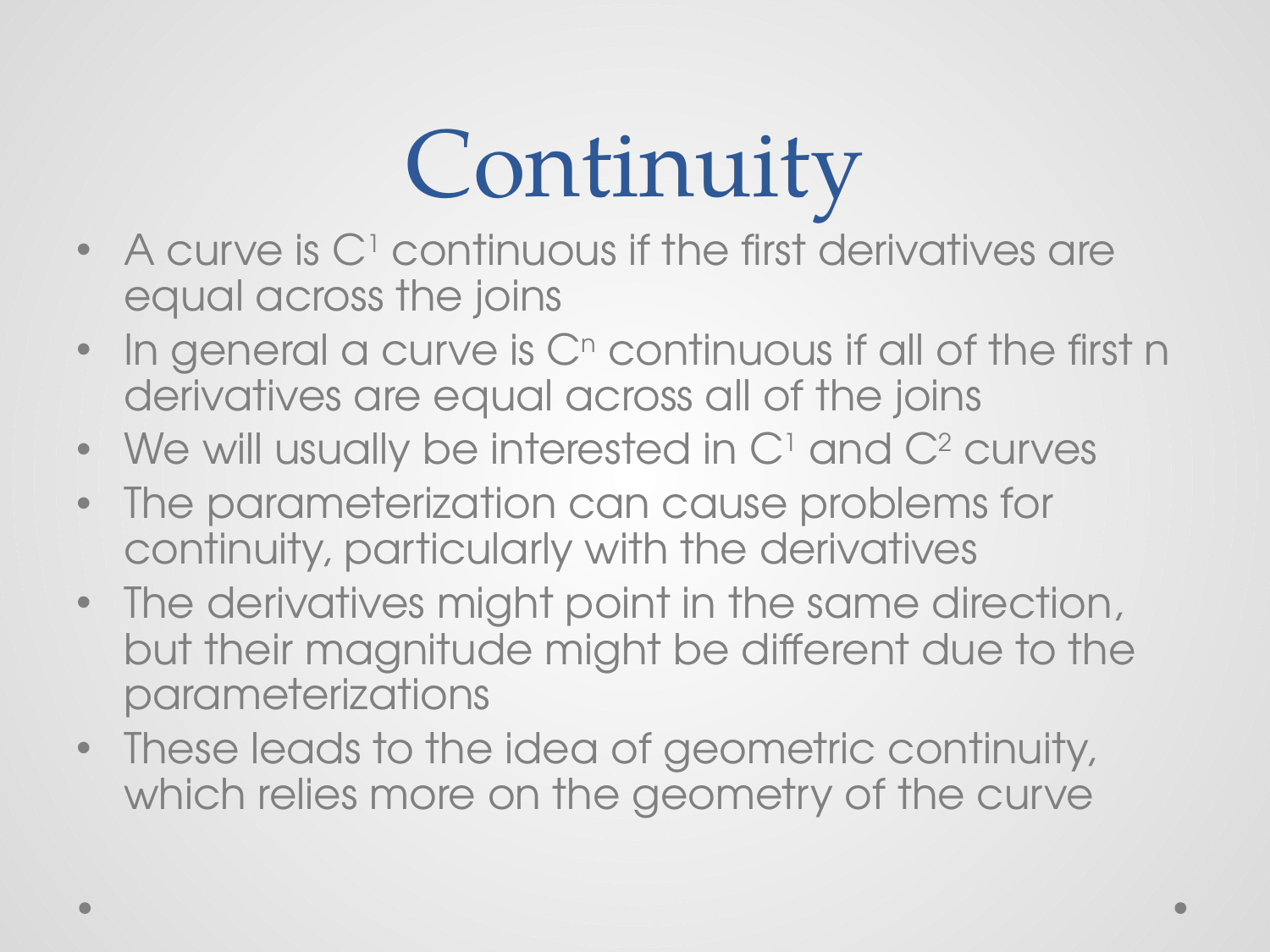

# Continuity
A curve is C1 continuous if the first derivatives are equal across the joins
In general a curve is Cn continuous if all of the first n derivatives are equal across all of the joins
We will usually be interested in C1 and C2 curves
The parameterization can cause problems for continuity, particularly with the derivatives
The derivatives might point in the same direction, but their magnitude might be different due to the parameterizations
These leads to the idea of geometric continuity, which relies more on the geometry of the curve